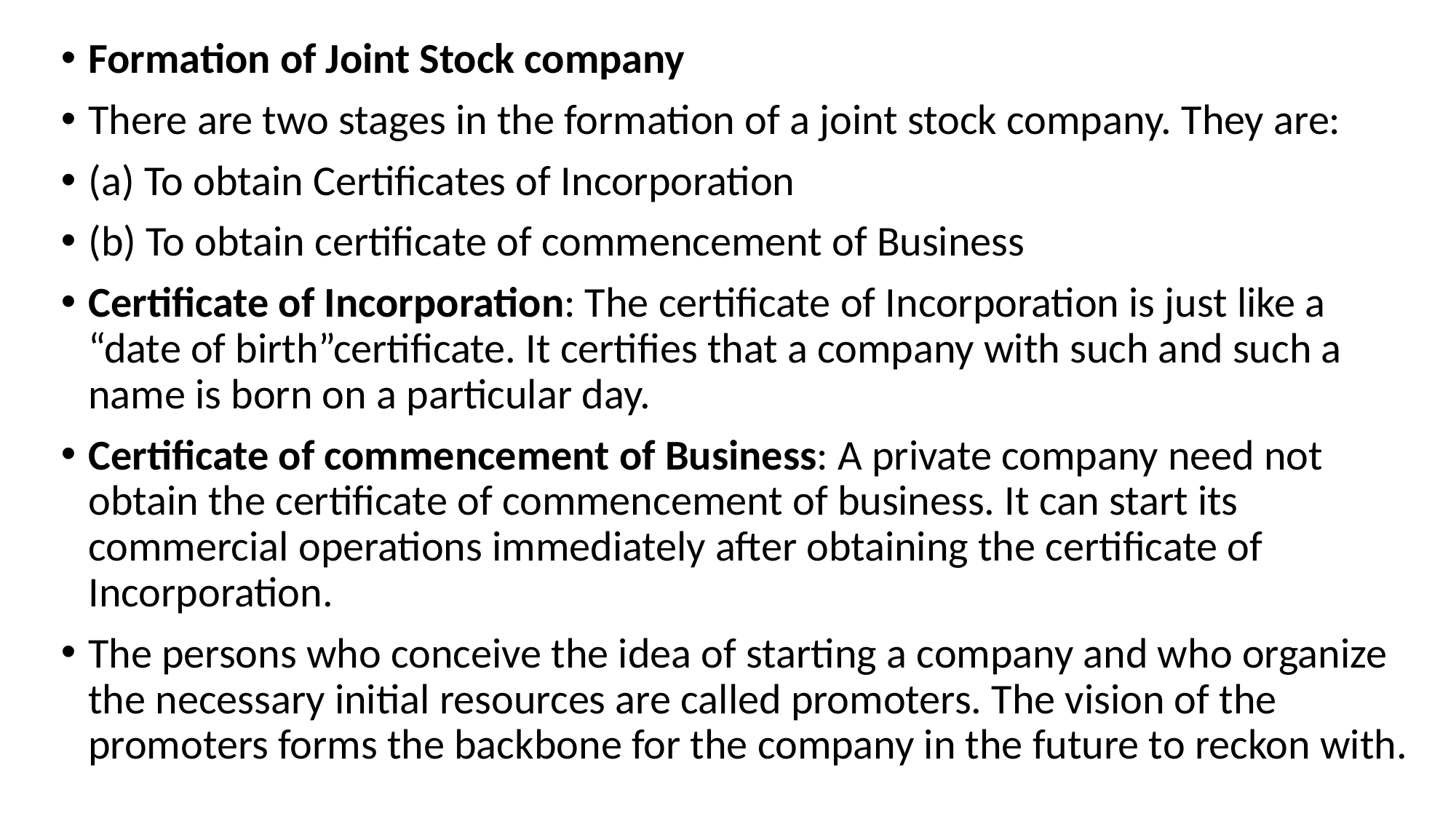

Formation of Joint Stock company
There are two stages in the formation of a joint stock company. They are:
(a) To obtain Certificates of Incorporation
(b) To obtain certificate of commencement of Business
Certificate of Incorporation: The certificate of Incorporation is just like a “date of birth”certificate. It certifies that a company with such and such a name is born on a particular day.
Certificate of commencement of Business: A private company need not obtain the certificate of commencement of business. It can start its commercial operations immediately after obtaining the certificate of Incorporation.
The persons who conceive the idea of starting a company and who organize the necessary initial resources are called promoters. The vision of the promoters forms the backbone for the company in the future to reckon with.